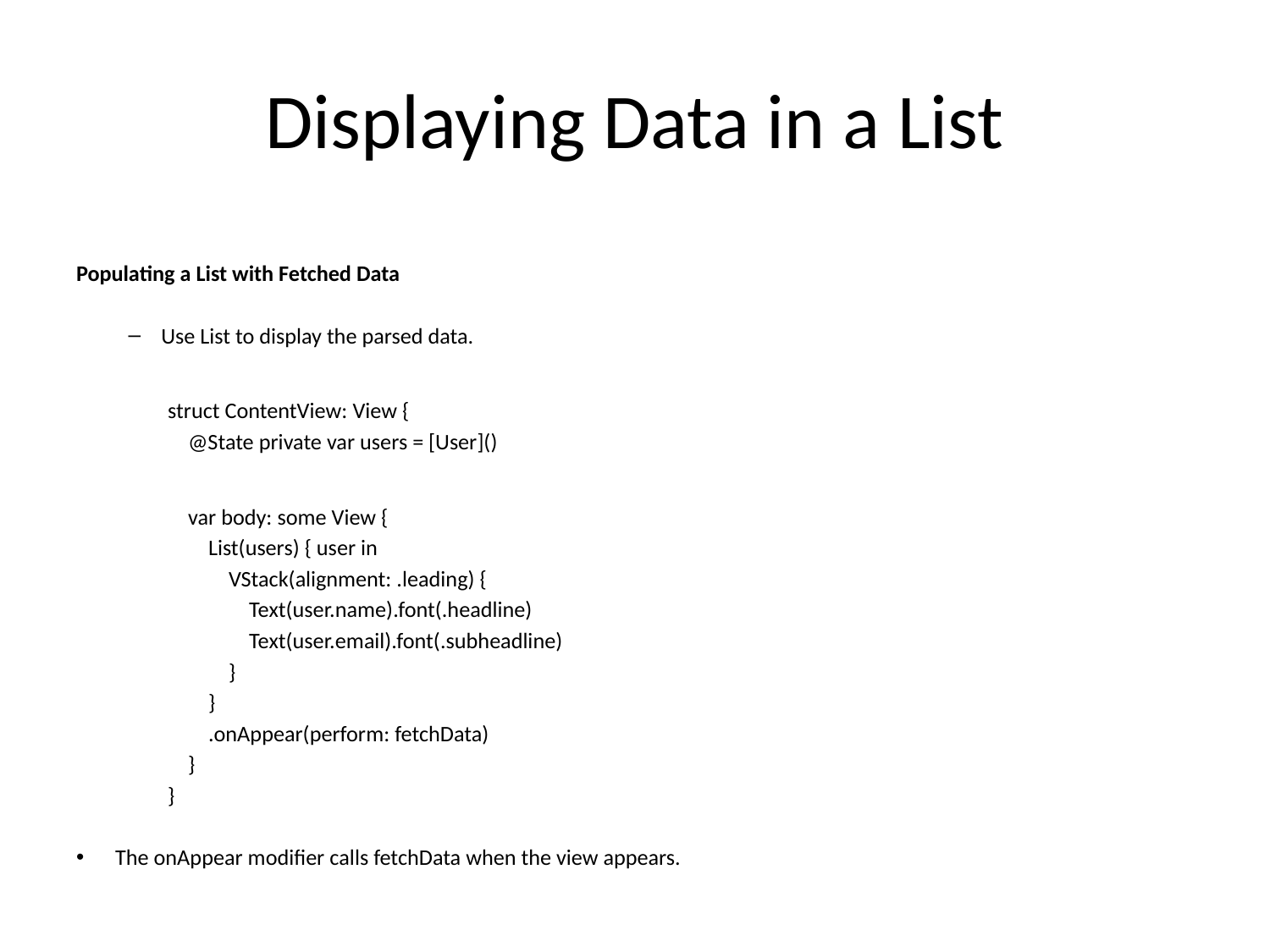

# Displaying Data in a List

Populating a List with Fetched Data

Use List to display the parsed data.

struct ContentView: View {
    @State private var users = [User]()

    var body: some View {
        List(users) { user in
            VStack(alignment: .leading) {
                Text(user.name).font(.headline)
                Text(user.email).font(.subheadline)
            }
        }
        .onAppear(perform: fetchData)
    }
}

The onAppear modifier calls fetchData when the view appears.